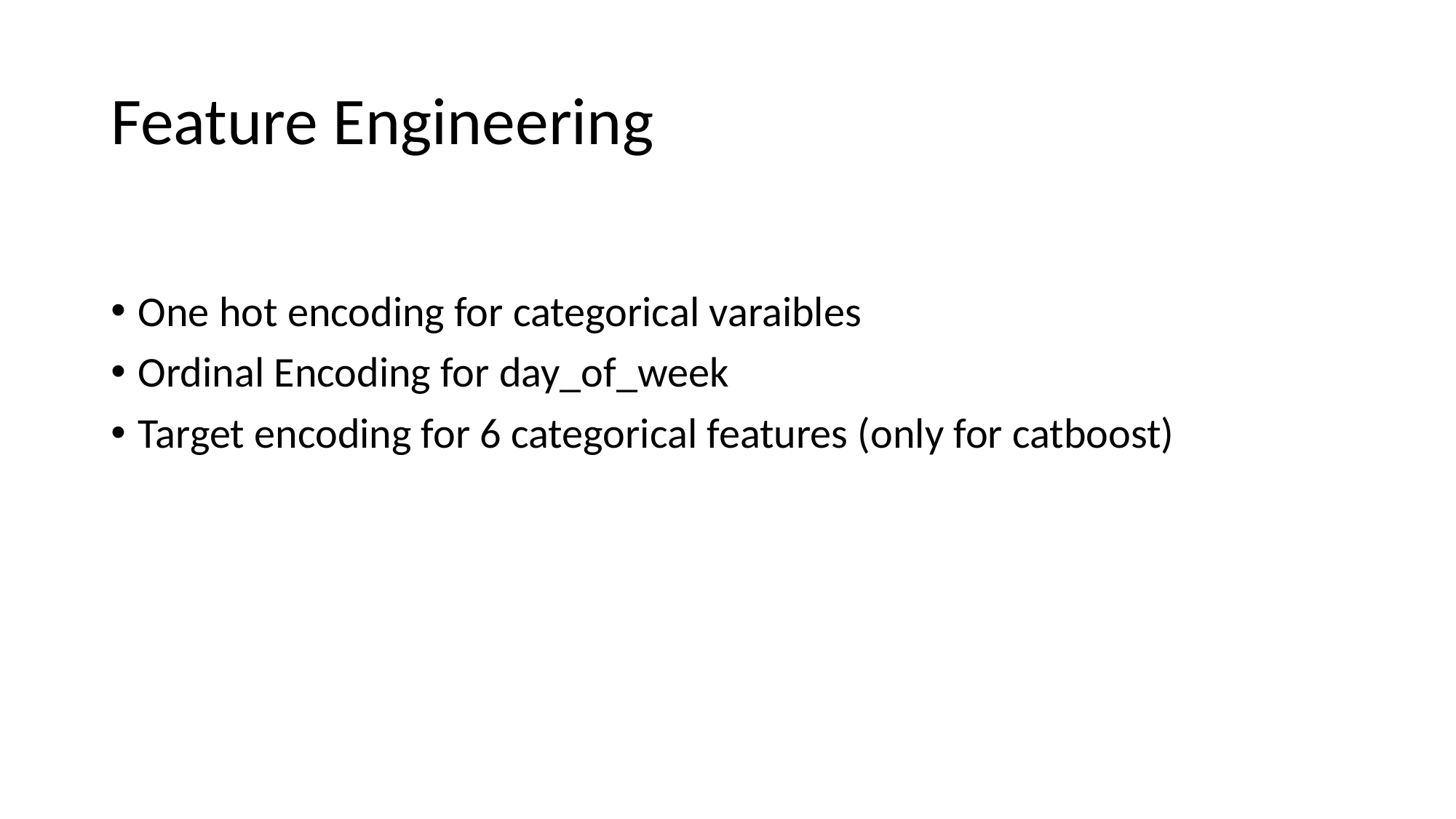

# Feature Engineering

One hot encoding for categorical varaibles
Ordinal Encoding for day_of_week
Target encoding for 6 categorical features (only for catboost)